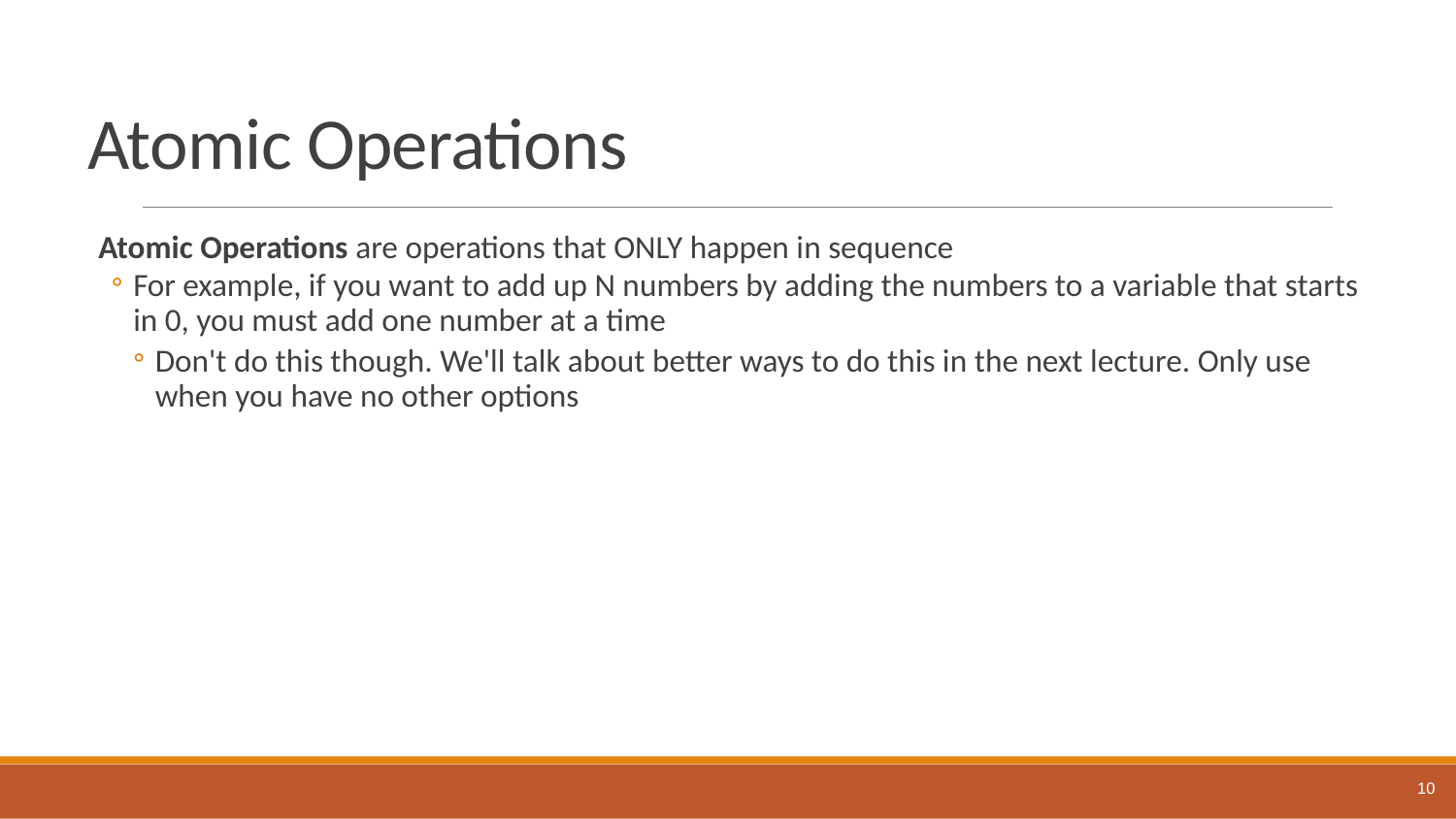

# Atomic Operations
Atomic Operations are operations that ONLY happen in sequence
For example, if you want to add up N numbers by adding the numbers to a variable that starts in 0, you must add one number at a time
Don't do this though. We'll talk about better ways to do this in the next lecture. Only use when you have no other options
10